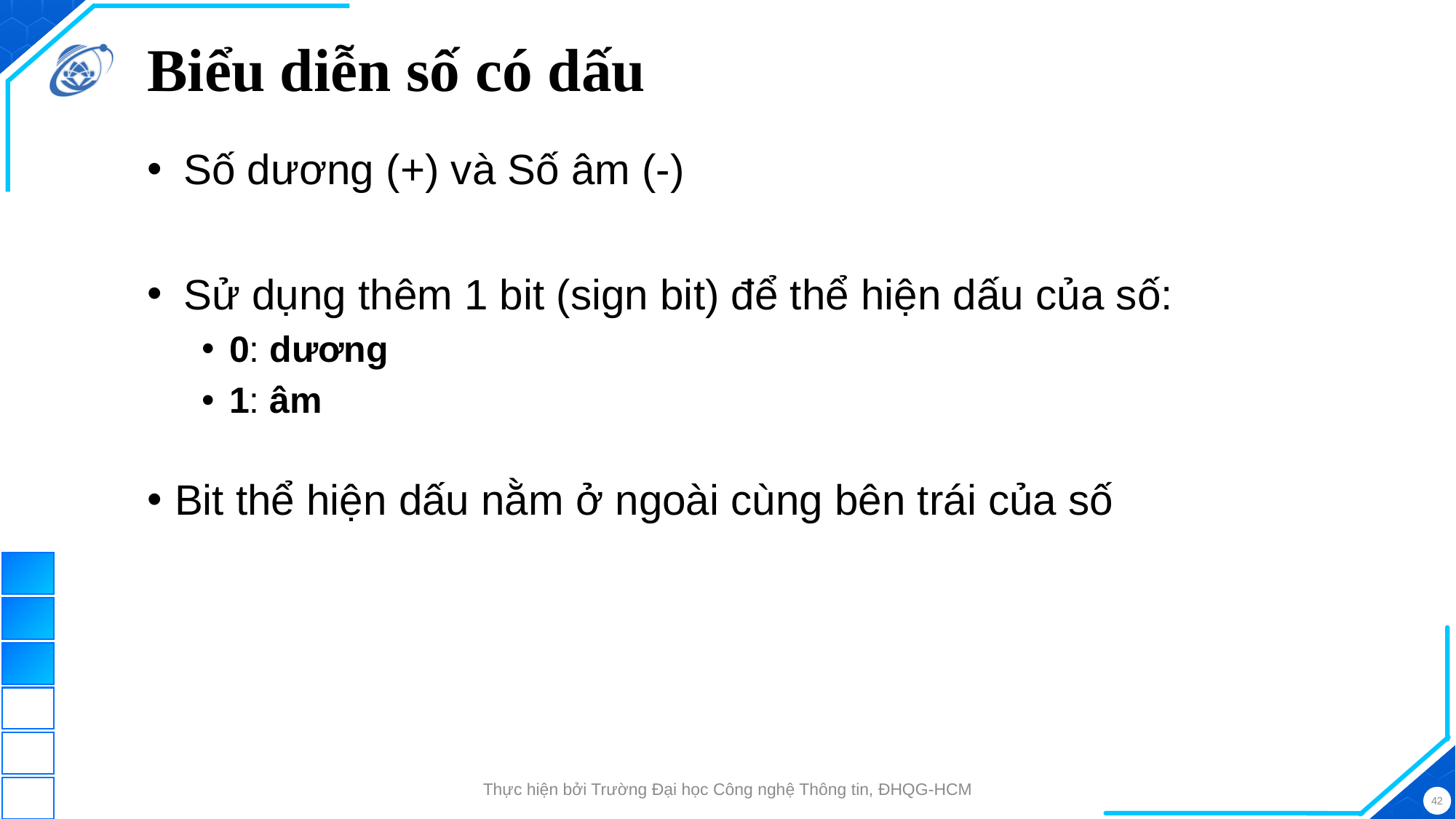

# Biểu diễn số có dấu
Số dương (+) và Số âm (-)

Sử dụng thêm 1 bit (sign bit) để thể hiện dấu của số:
0: dương
1: âm

Bit thể hiện dấu nằm ở ngoài cùng bên trái của số
Thực hiện bởi Trường Đại học Công nghệ Thông tin, ĐHQG-HCM
42